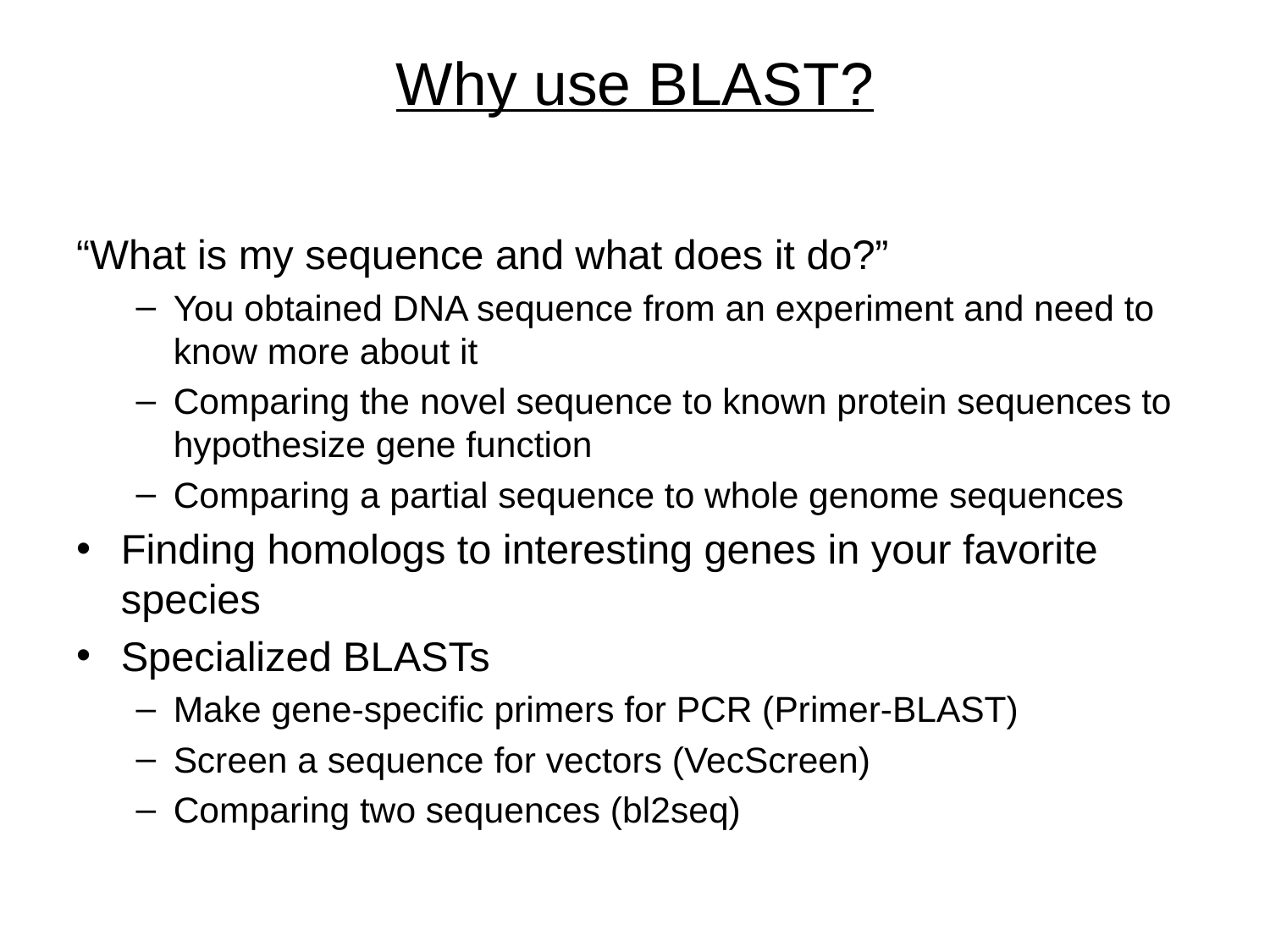

# Why use BLAST?
“What is my sequence and what does it do?”
You obtained DNA sequence from an experiment and need to know more about it
Comparing the novel sequence to known protein sequences to hypothesize gene function
Comparing a partial sequence to whole genome sequences
Finding homologs to interesting genes in your favorite species
Specialized BLASTs
Make gene-specific primers for PCR (Primer-BLAST)
Screen a sequence for vectors (VecScreen)
Comparing two sequences (bl2seq)